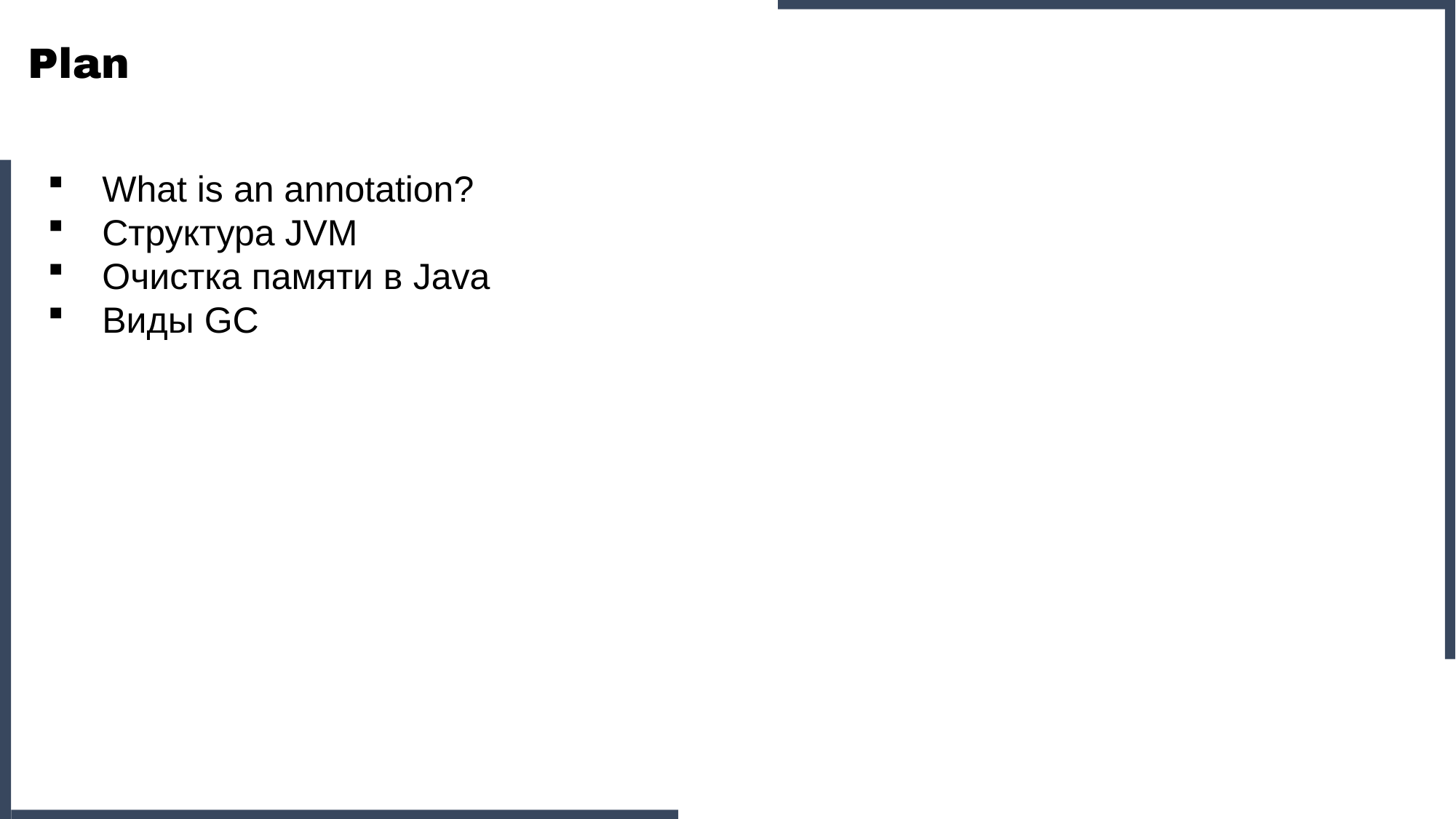

Plan

What is an annotation?
Структура JVM
Очистка памяти в Java
Виды GC